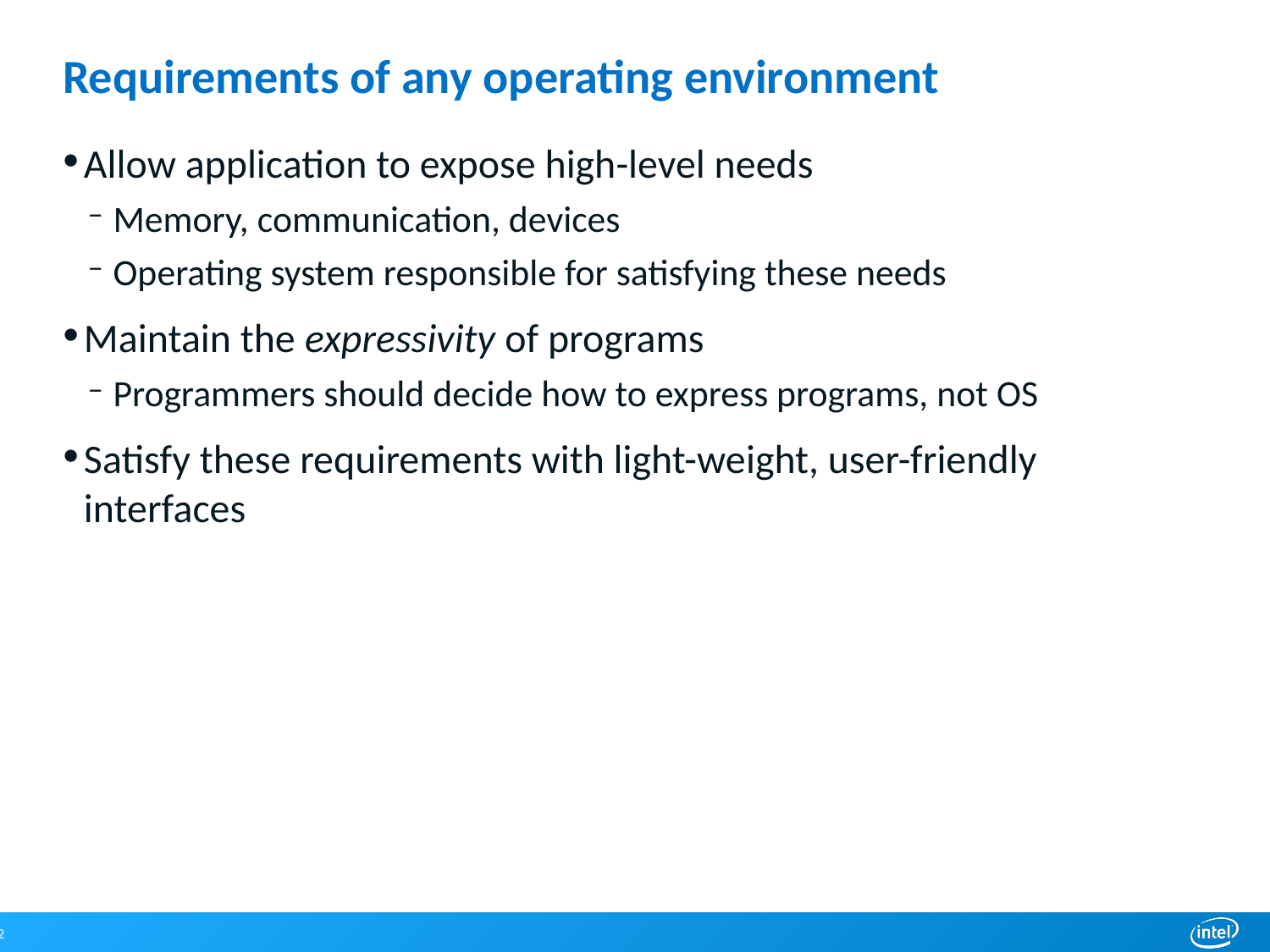

# Requirements of any operating environment
Allow application to expose high-level needs
Memory, communication, devices
Operating system responsible for satisfying these needs
Maintain the expressivity of programs
Programmers should decide how to express programs, not OS
Satisfy these requirements with light-weight, user-friendly interfaces